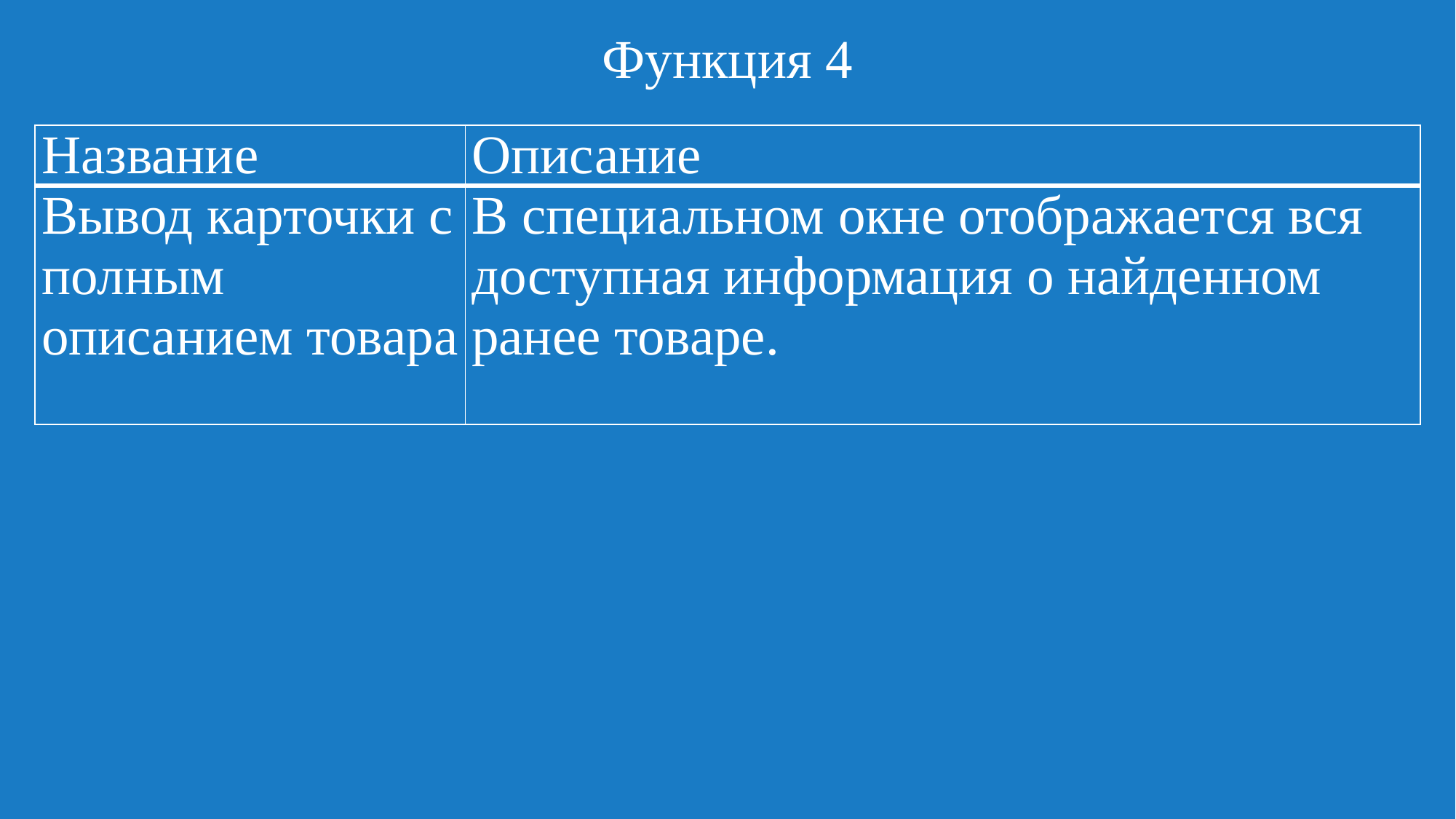

# Функция 4
| Название | Описание |
| --- | --- |
| Вывод карточки с полным описанием товара | В специальном окне отображается вся доступная информация о найденном ранее товаре. |